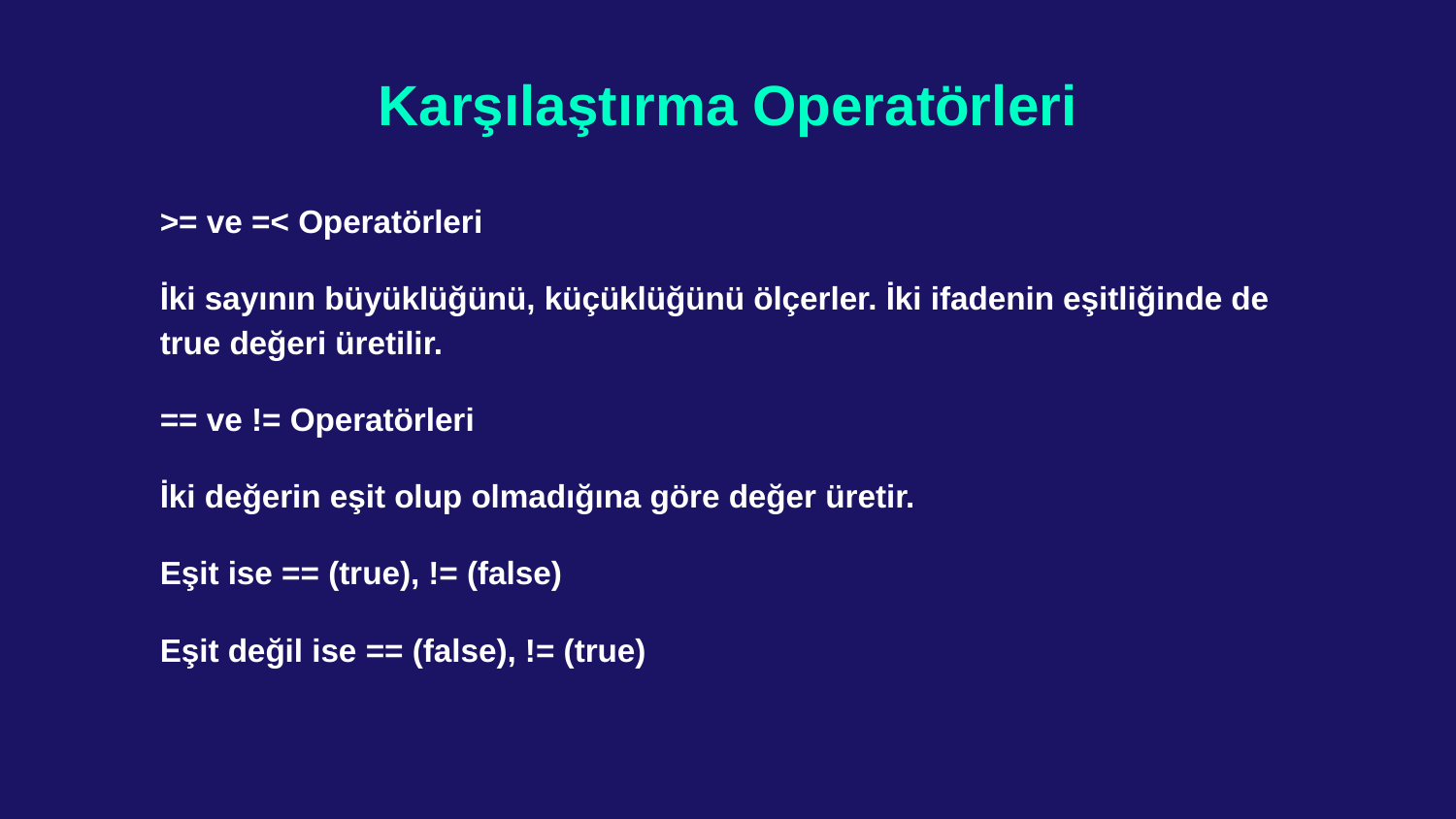

# Karşılaştırma Operatörleri
>= ve =< Operatörleri
İki sayının büyüklüğünü, küçüklüğünü ölçerler. İki ifadenin eşitliğinde de true değeri üretilir.
== ve != Operatörleri
İki değerin eşit olup olmadığına göre değer üretir.
Eşit ise == (true), != (false)
Eşit değil ise == (false), != (true)